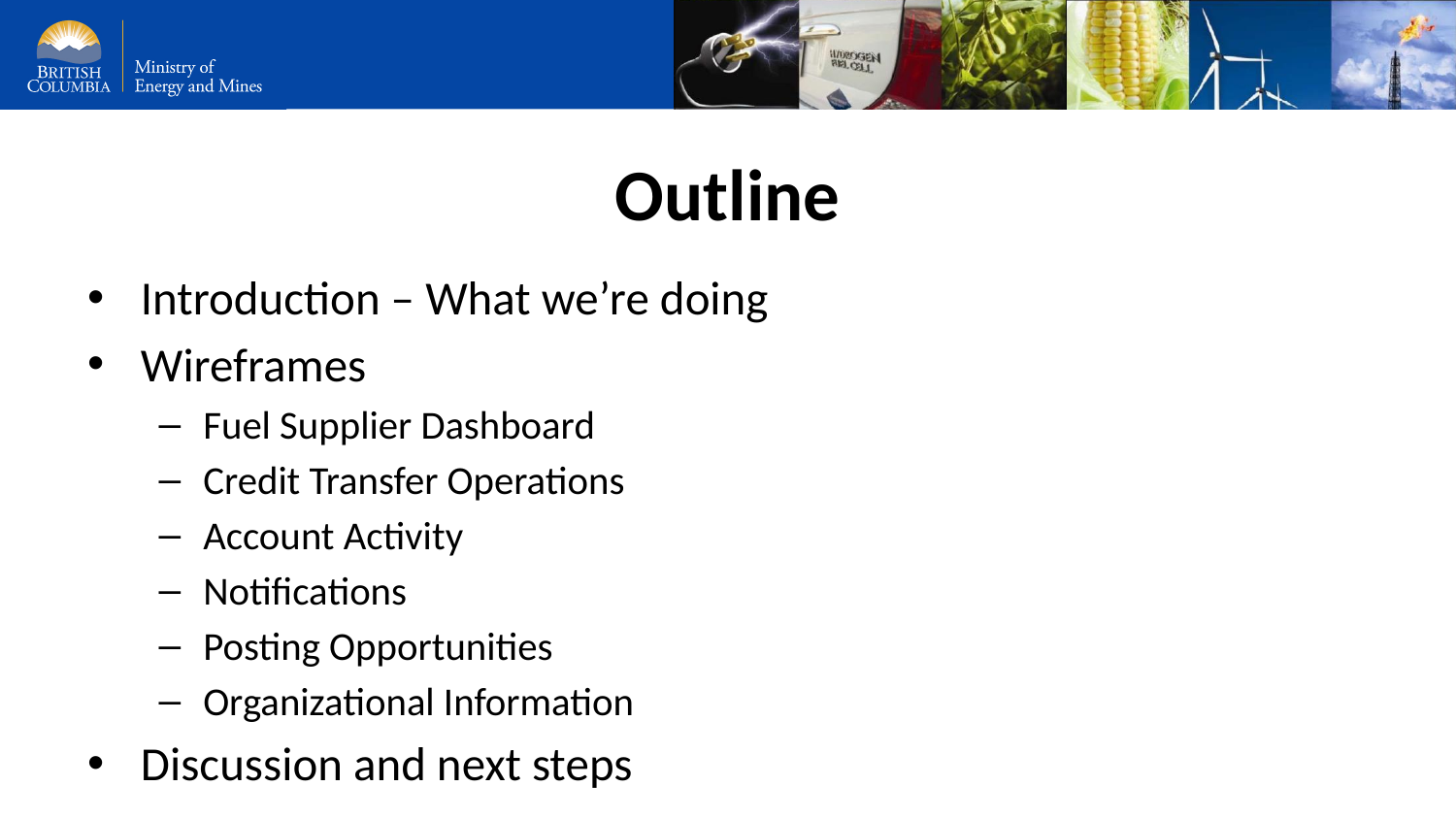

# Outline
Introduction – What we’re doing
Wireframes
Fuel Supplier Dashboard
Credit Transfer Operations
Account Activity
Notifications
Posting Opportunities
Organizational Information
Discussion and next steps